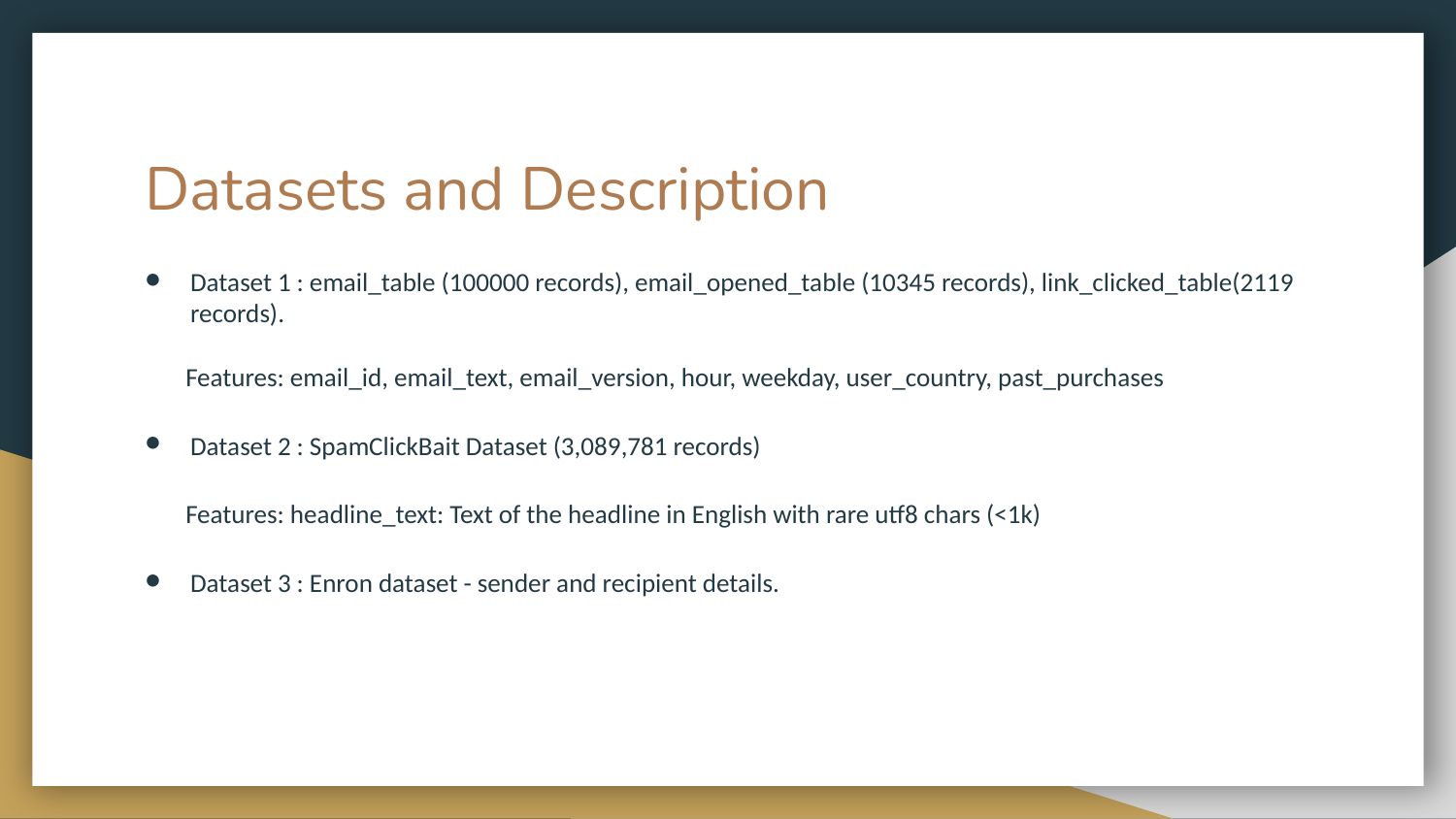

# Datasets and Description
Dataset 1 : email_table (100000 records), email_opened_table (10345 records), link_clicked_table(2119 records).
       Features: email_id, email_text, email_version, hour, weekday, user_country, past_purchases
Dataset 2 : SpamClickBait Dataset (3,089,781 records)
   Features: headline_text: Text of the headline in English with rare utf8 chars (<1k)
Dataset 3 : Enron dataset - sender and recipient details.